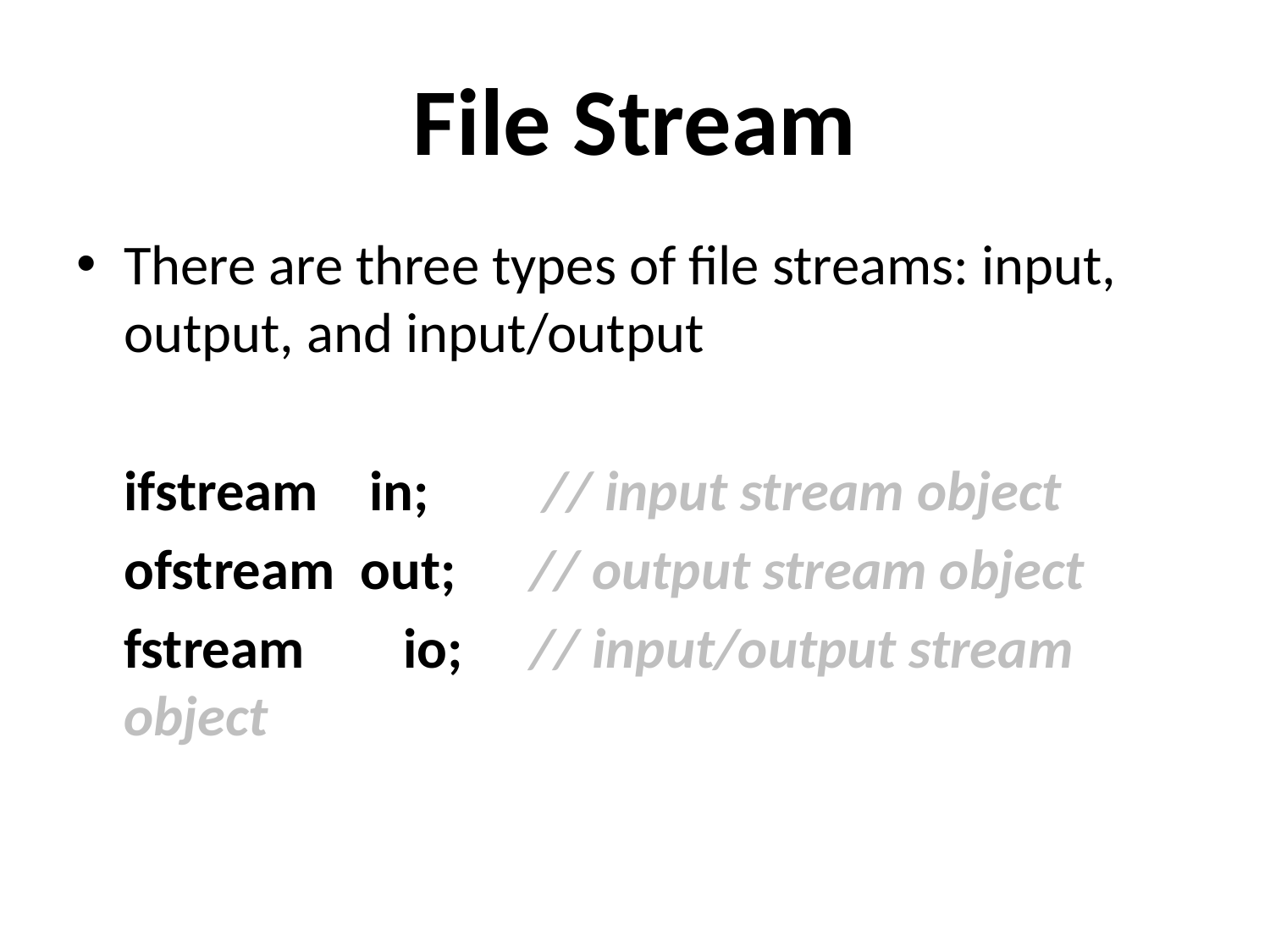

# File Stream
There are three types of file streams: input, output, and input/output

	ifstream    in;	   // input stream object
	ofstream  out;	  // output stream object
	fstream	  io;	  // input/output stream object